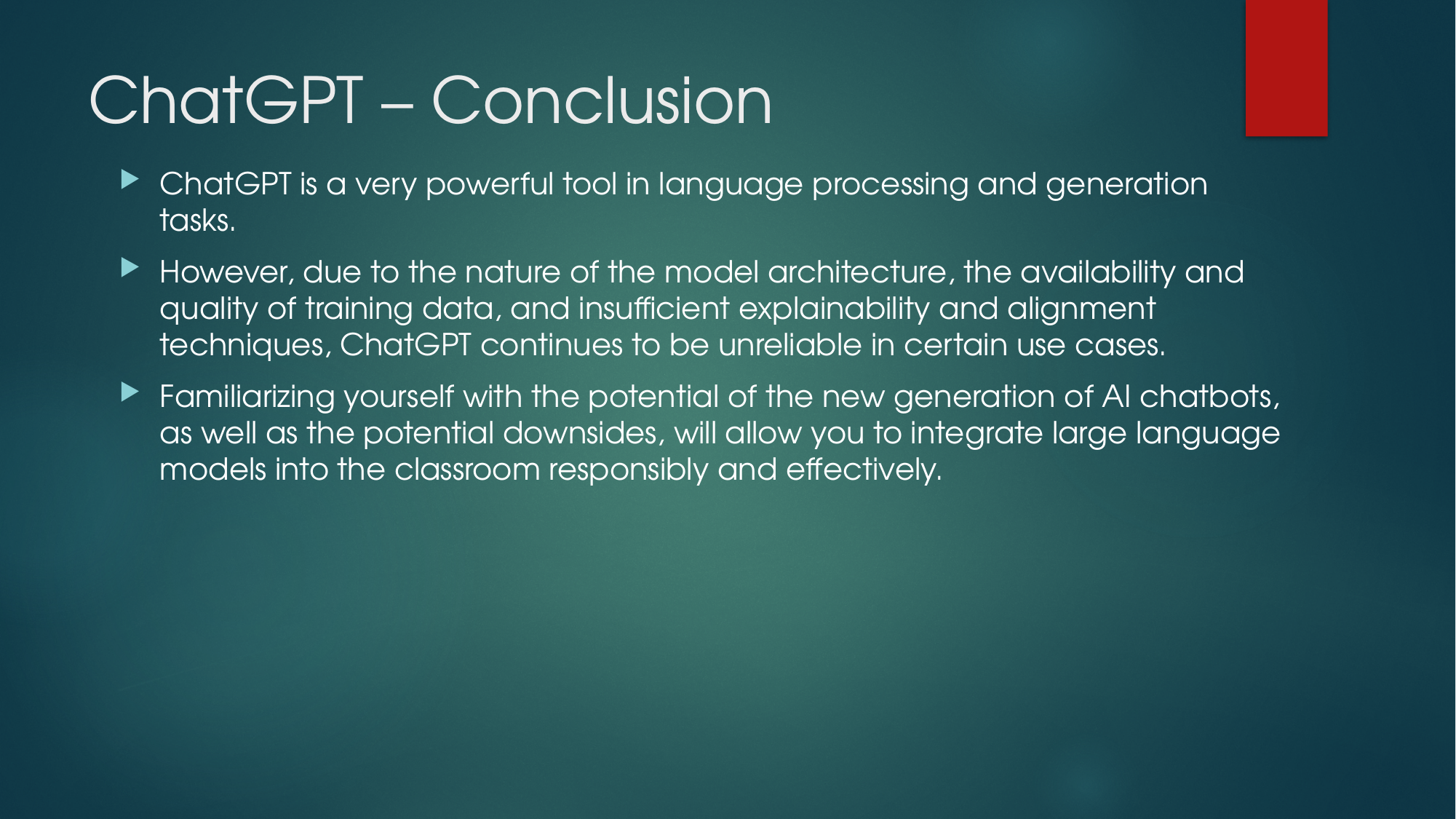

# ChatGPT – Conclusion
ChatGPT is a very powerful tool in language processing and generation tasks.
However, due to the nature of the model architecture, the availability and quality of training data, and insufficient explainability and alignment techniques, ChatGPT continues to be unreliable in certain use cases.
Familiarizing yourself with the potential of the new generation of AI chatbots, as well as the potential downsides, will allow you to integrate large language models into the classroom responsibly and effectively.